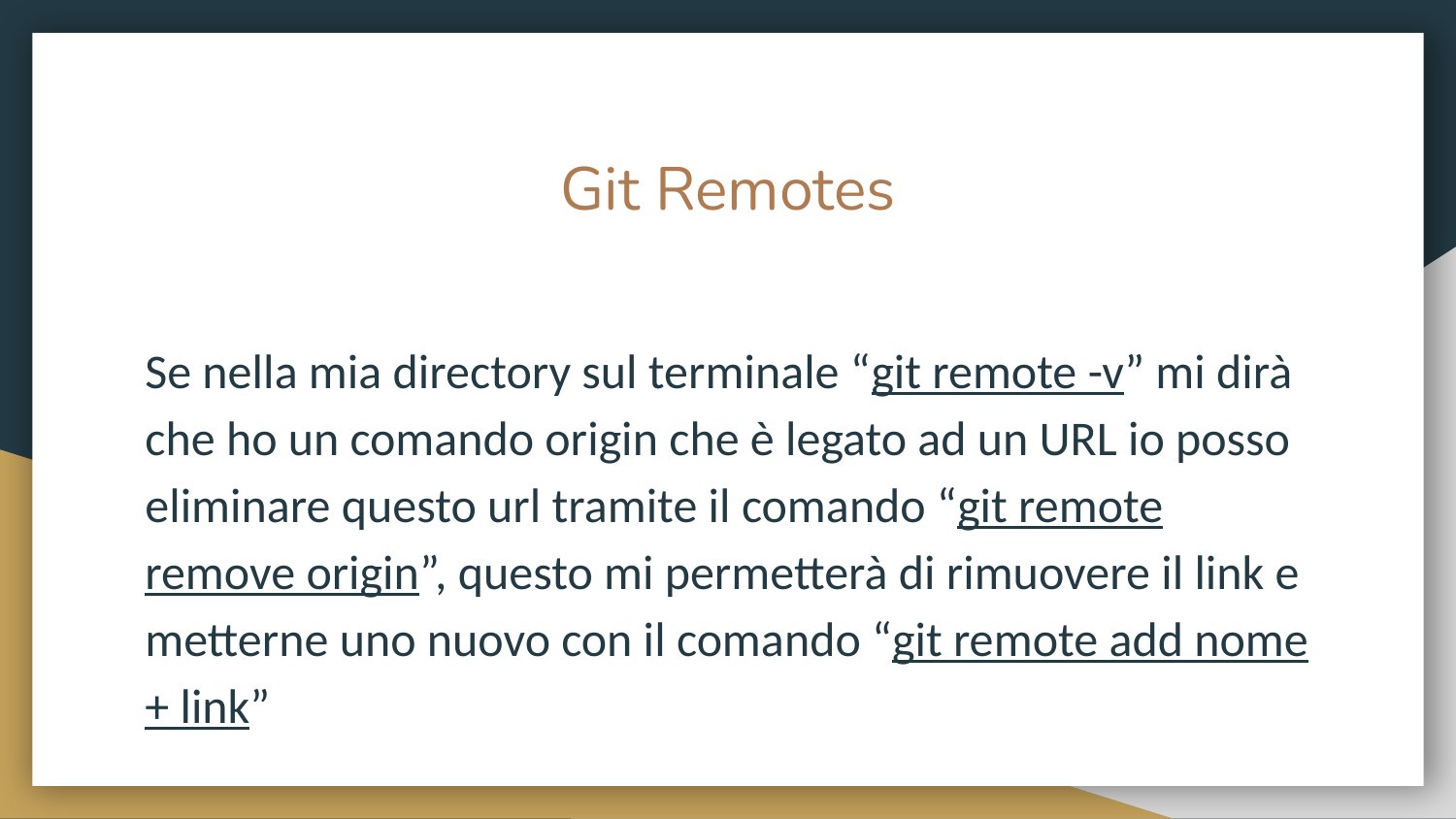

# Git Remotes
Se nella mia directory sul terminale “git remote -v” mi dirà che ho un comando origin che è legato ad un URL io posso eliminare questo url tramite il comando “git remote remove origin”, questo mi permetterà di rimuovere il link e metterne uno nuovo con il comando “git remote add nome + link”